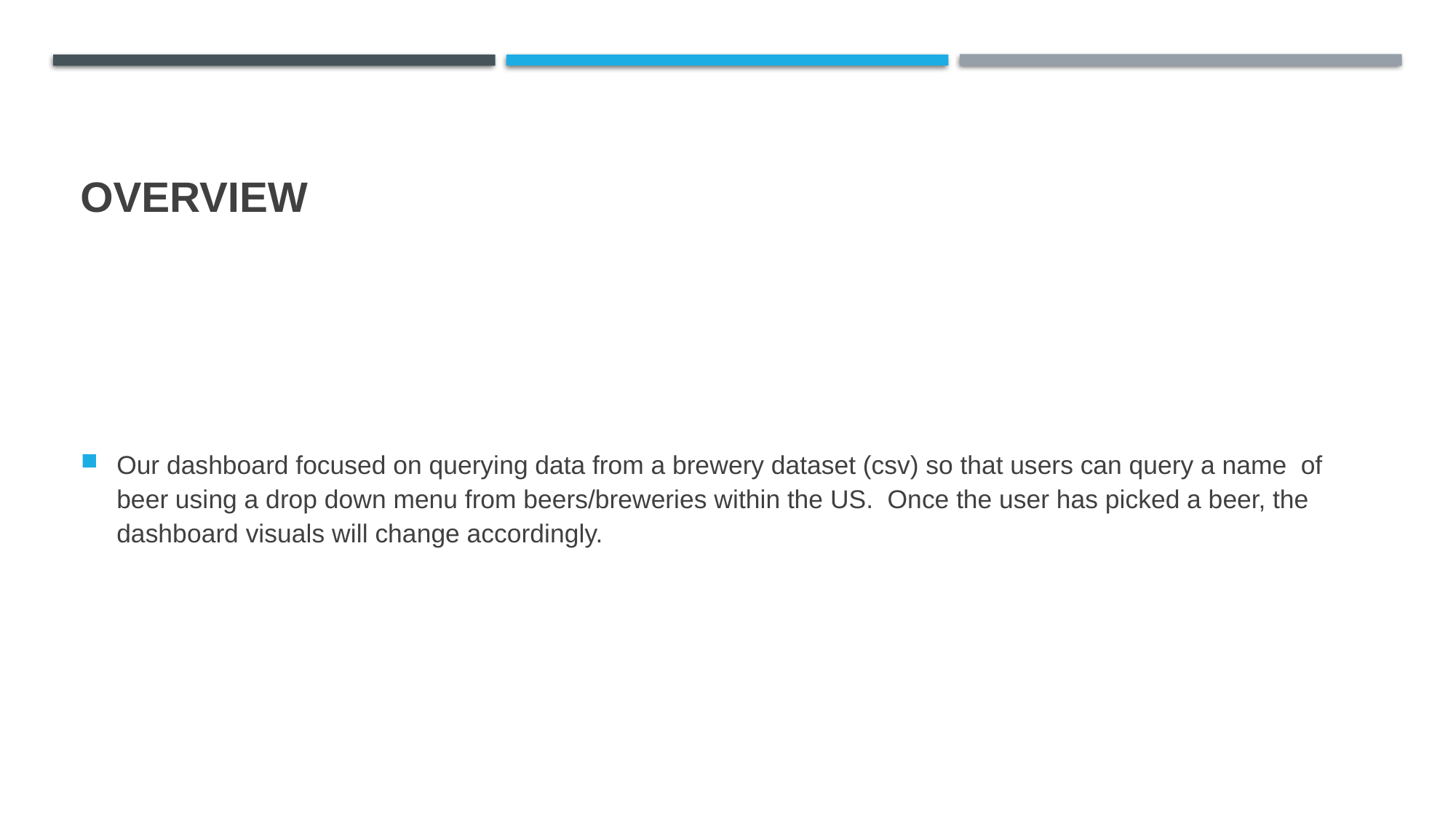

# Overview
Our dashboard focused on querying data from a brewery dataset (csv) so that users can query a name  of beer using a drop down menu from beers/breweries within the US.  Once the user has picked a beer, the dashboard visuals will change accordingly.